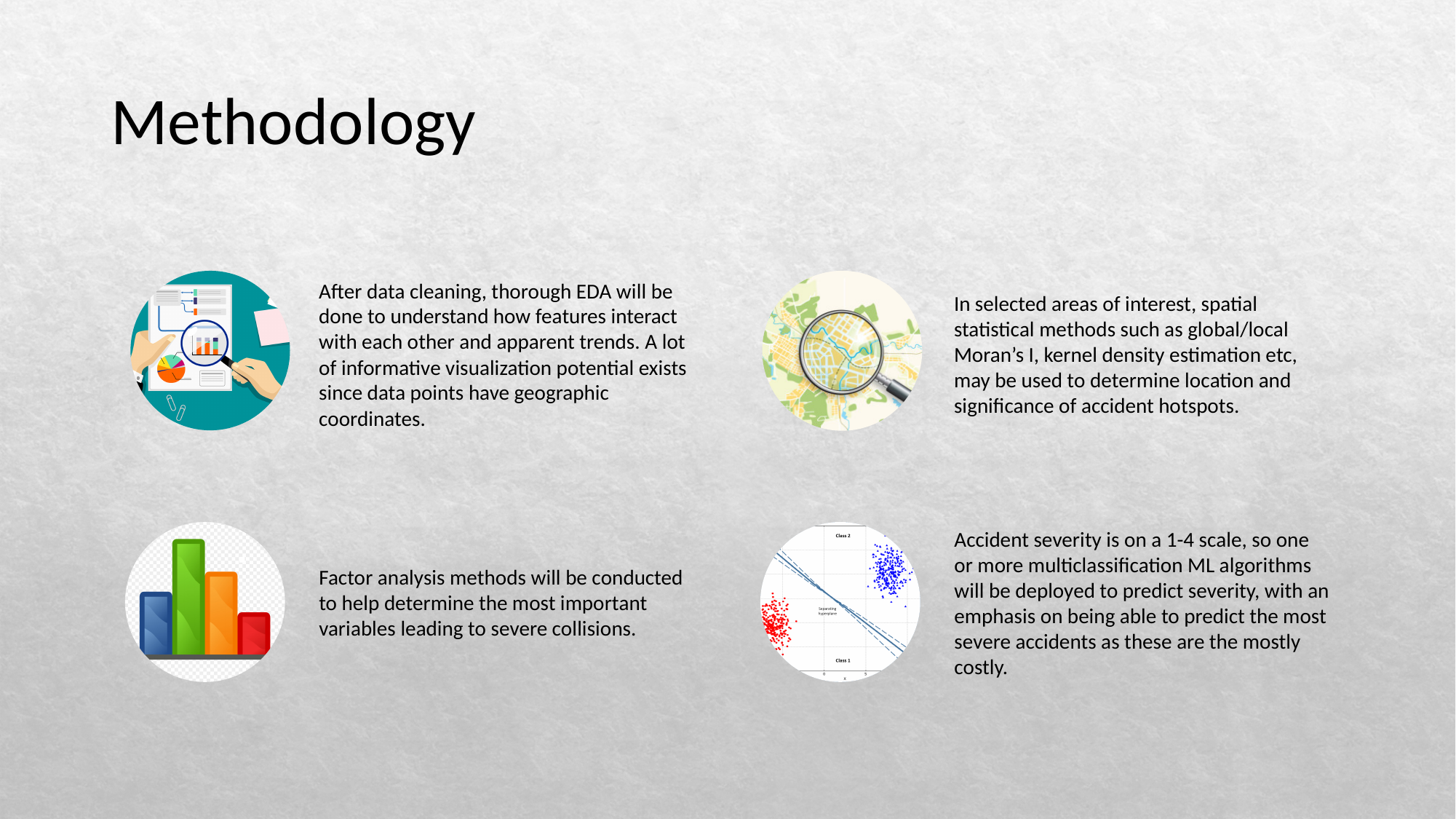

# Methodology
After data cleaning, thorough EDA will be done to understand how features interact with each other and apparent trends. A lot of informative visualization potential exists since data points have geographic coordinates.
In selected areas of interest, spatial statistical methods such as global/local Moran’s I, kernel density estimation etc, may be used to determine location and significance of accident hotspots.
Factor analysis methods will be conducted to help determine the most important variables leading to severe collisions.
Accident severity is on a 1-4 scale, so one or more multiclassification ML algorithms will be deployed to predict severity, with an emphasis on being able to predict the most severe accidents as these are the mostly costly.